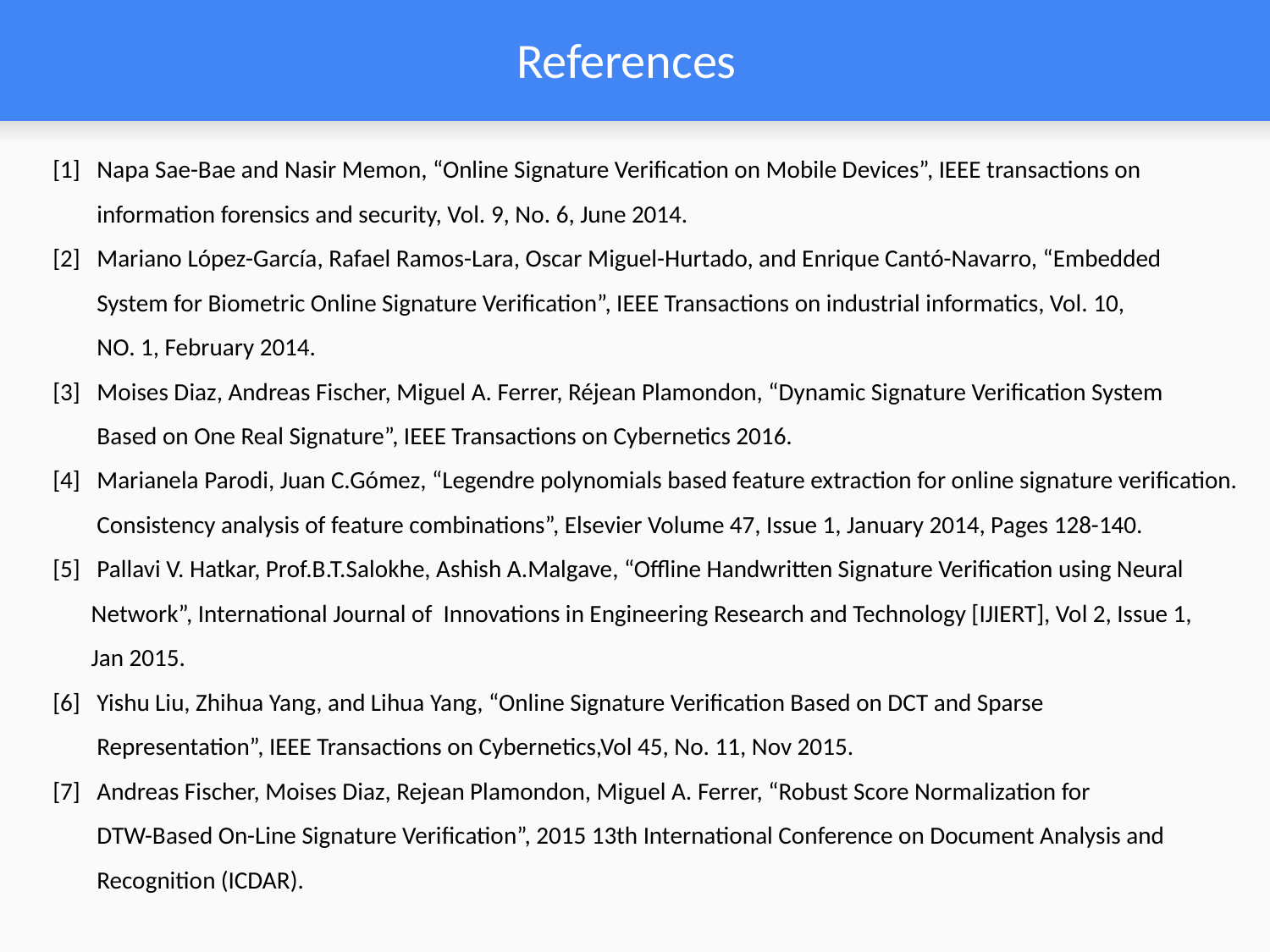

# References
[1]   Napa Sae-Bae and Nasir Memon, “Online Signature Verification on Mobile Devices”, IEEE transactions on
        information forensics and security, Vol. 9, No. 6, June 2014.
[2]   Mariano López-García, Rafael Ramos-Lara, Oscar Miguel-Hurtado, and Enrique Cantó-Navarro, “Embedded
        System for Biometric Online Signature Verification”, IEEE Transactions on industrial informatics, Vol. 10,
        NO. 1, February 2014.
[3]   Moises Diaz, Andreas Fischer, Miguel A. Ferrer, Réjean Plamondon, “Dynamic Signature Verification System
        Based on One Real Signature”, IEEE Transactions on Cybernetics 2016.
[4]   Marianela Parodi, Juan C.Gómez, “Legendre polynomials based feature extraction for online signature verification.
        Consistency analysis of feature combinations”, Elsevier Volume 47, Issue 1, January 2014, Pages 128-140.
[5]   Pallavi V. Hatkar, Prof.B.T.Salokhe, Ashish A.Malgave, “Offline Handwritten Signature Verification using Neural
       Network”, International Journal of  Innovations in Engineering Research and Technology [IJIERT], Vol 2, Issue 1,
       Jan 2015.
[6]   Yishu Liu, Zhihua Yang, and Lihua Yang, “Online Signature Verification Based on DCT and Sparse
        Representation”, IEEE Transactions on Cybernetics,Vol 45, No. 11, Nov 2015.
[7]   Andreas Fischer, Moises Diaz, Rejean Plamondon, Miguel A. Ferrer, “Robust Score Normalization for
        DTW-Based On-Line Signature Verification”, 2015 13th International Conference on Document Analysis and
        Recognition (ICDAR).